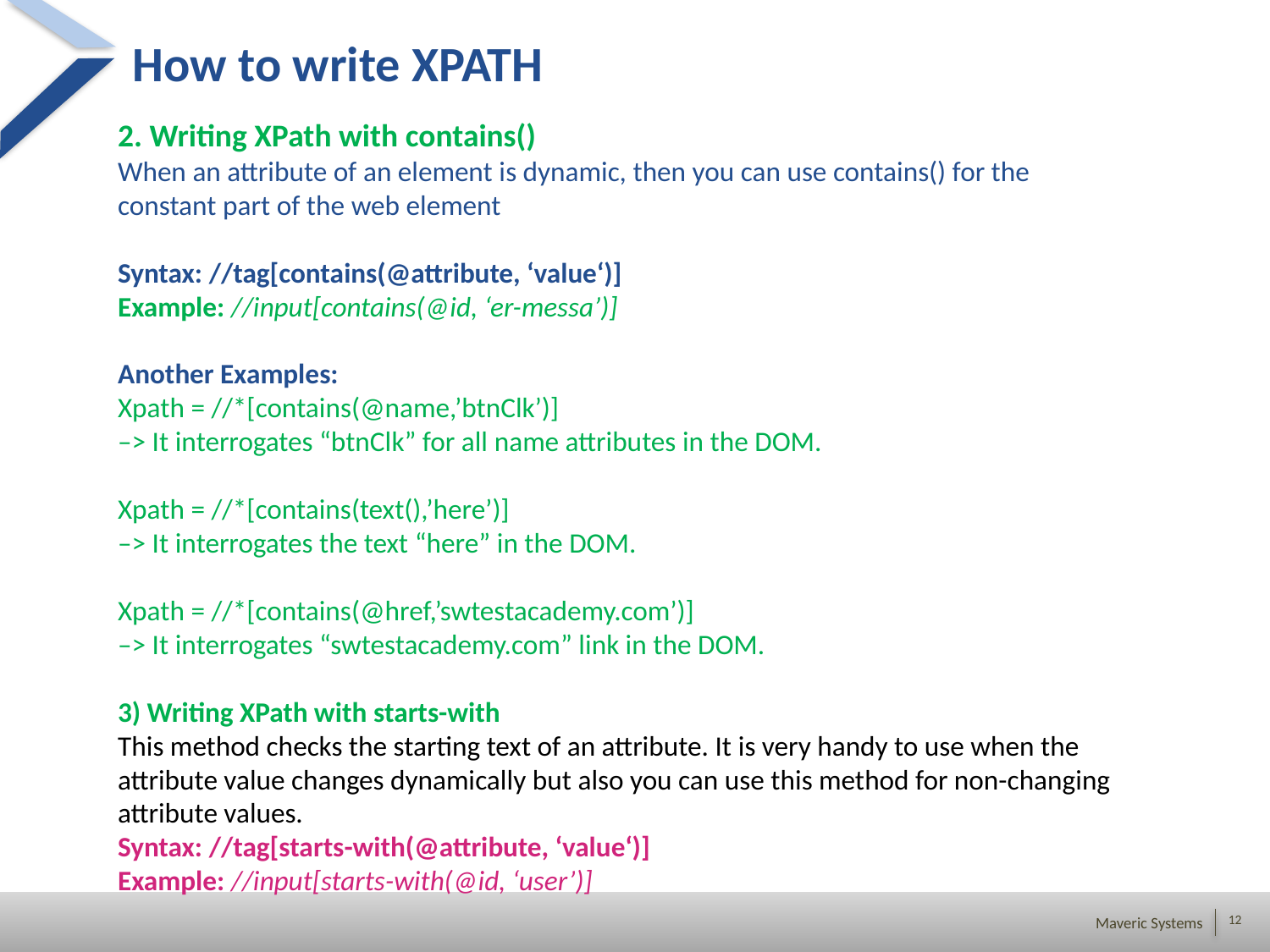

# How to write XPATH
2. Writing XPath with contains()
When an attribute of an element is dynamic, then you can use contains() for the constant part of the web element

Syntax: //tag[contains(@attribute, ‘value‘)]
Example: //input[contains(@id, ‘er-messa’)]

Another Examples:
Xpath = //*[contains(@name,’btnClk’)]
–> It interrogates “btnClk” for all name attributes in the DOM.
Xpath = //*[contains(text(),’here’)]
–> It interrogates the text “here” in the DOM.
Xpath = //*[contains(@href,’swtestacademy.com’)]
–> It interrogates “swtestacademy.com” link in the DOM.

3) Writing XPath with starts-with
This method checks the starting text of an attribute. It is very handy to use when the attribute value changes dynamically but also you can use this method for non-changing attribute values.
Syntax: //tag[starts-with(@attribute, ‘value‘)]
Example: //input[starts-with(@id, ‘user’)]